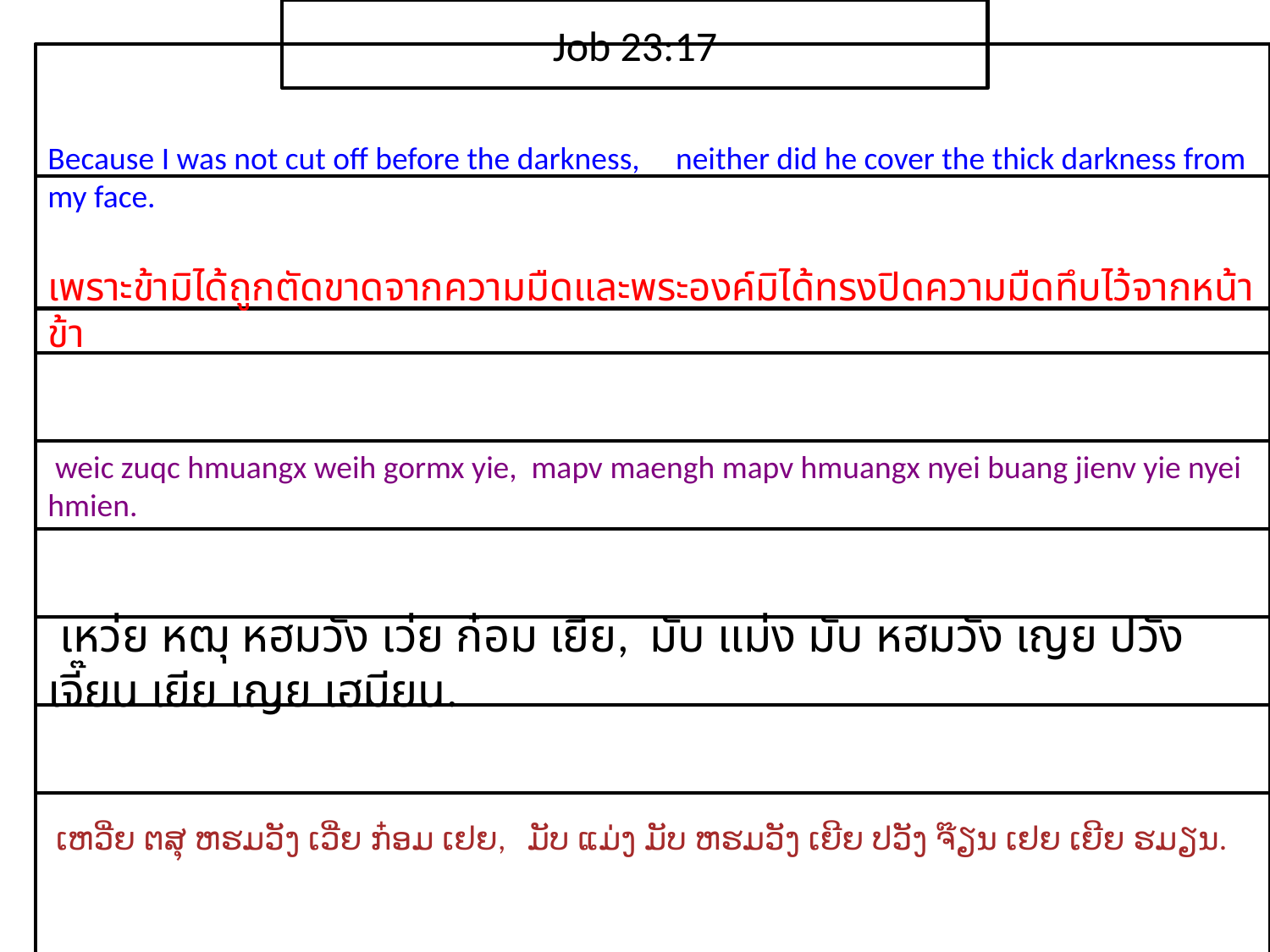

Job 23:17
Because I was not cut off before the darkness,     neither did he cover the thick darkness from my face.
เพราะ​ข้า​มิได้​ถูก​ตัด​ขาด​จาก​ความ​มืดและ​พระ​องค์​มิได้​ทรง​ปิด​ความ​มืด​ทึบ​ไว้​จาก​หน้า​ข้า​
 weic zuqc hmuangx weih gormx yie,  mapv maengh mapv hmuangx nyei buang jienv yie nyei hmien.
 เหว่ย หฒุ หฮมวัง เว่ย ก๋อม เยีย,  มับ แม่ง มับ หฮมวัง เญย ปวัง เจี๊ยน เยีย เญย เฮมียน.
 ເຫວີ່ຍ ຕສຸ ຫຮມວັງ ເວີ່ຍ ກ໋ອມ ເຢຍ,   ມັບ ແມ່ງ ມັບ ຫຮມວັງ ເຍີຍ ປວັງ ຈ໊ຽນ ເຢຍ ເຍີຍ ຮມຽນ.